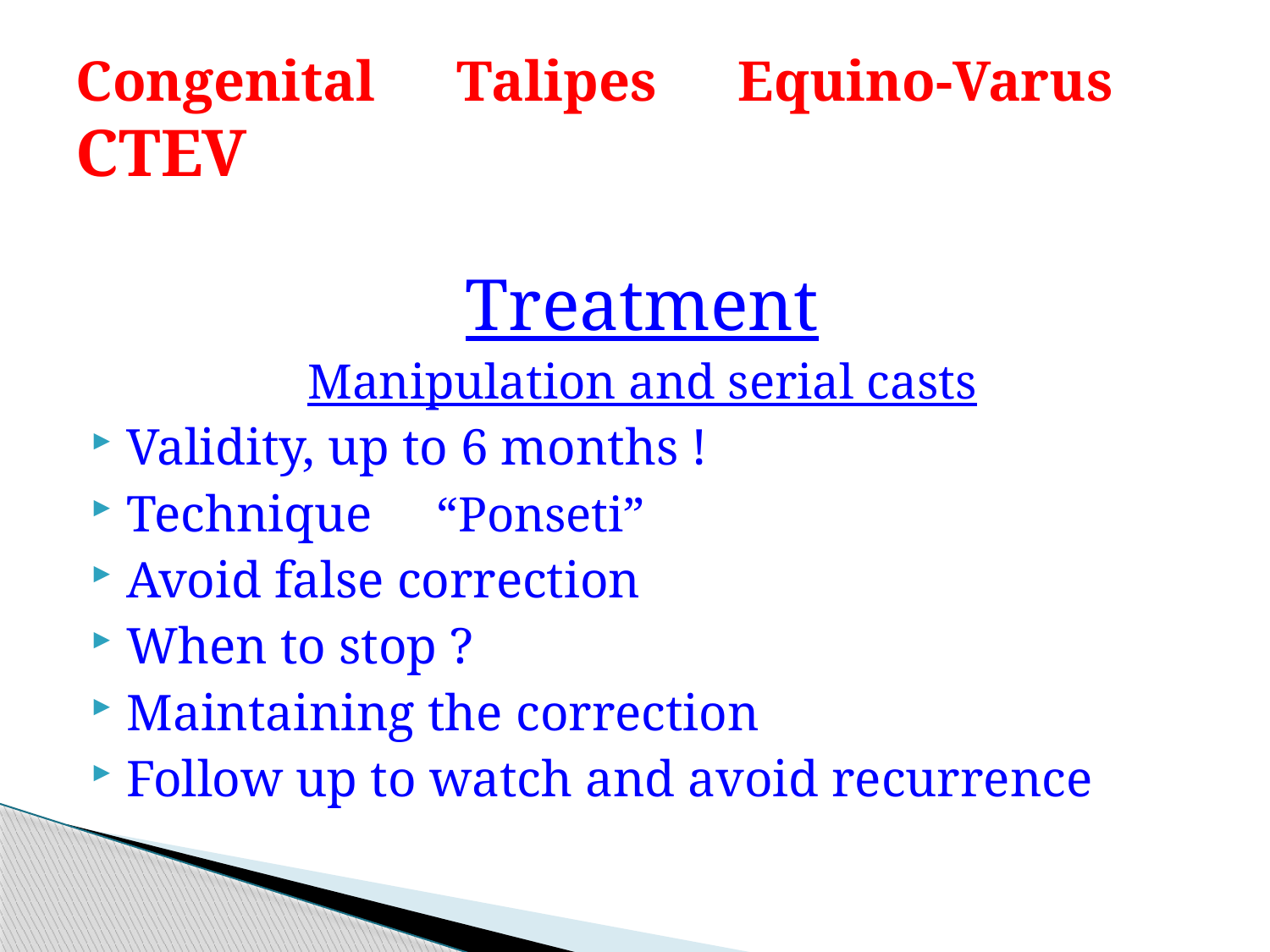

# Congenital Talipes Equino-Varus CTEV
Treatment
Manipulation and serial casts
Validity, up to 6 months !
Technique     “Ponseti”
Avoid false correction
When to stop ?
Maintaining the correction
Follow up to watch and avoid recurrence